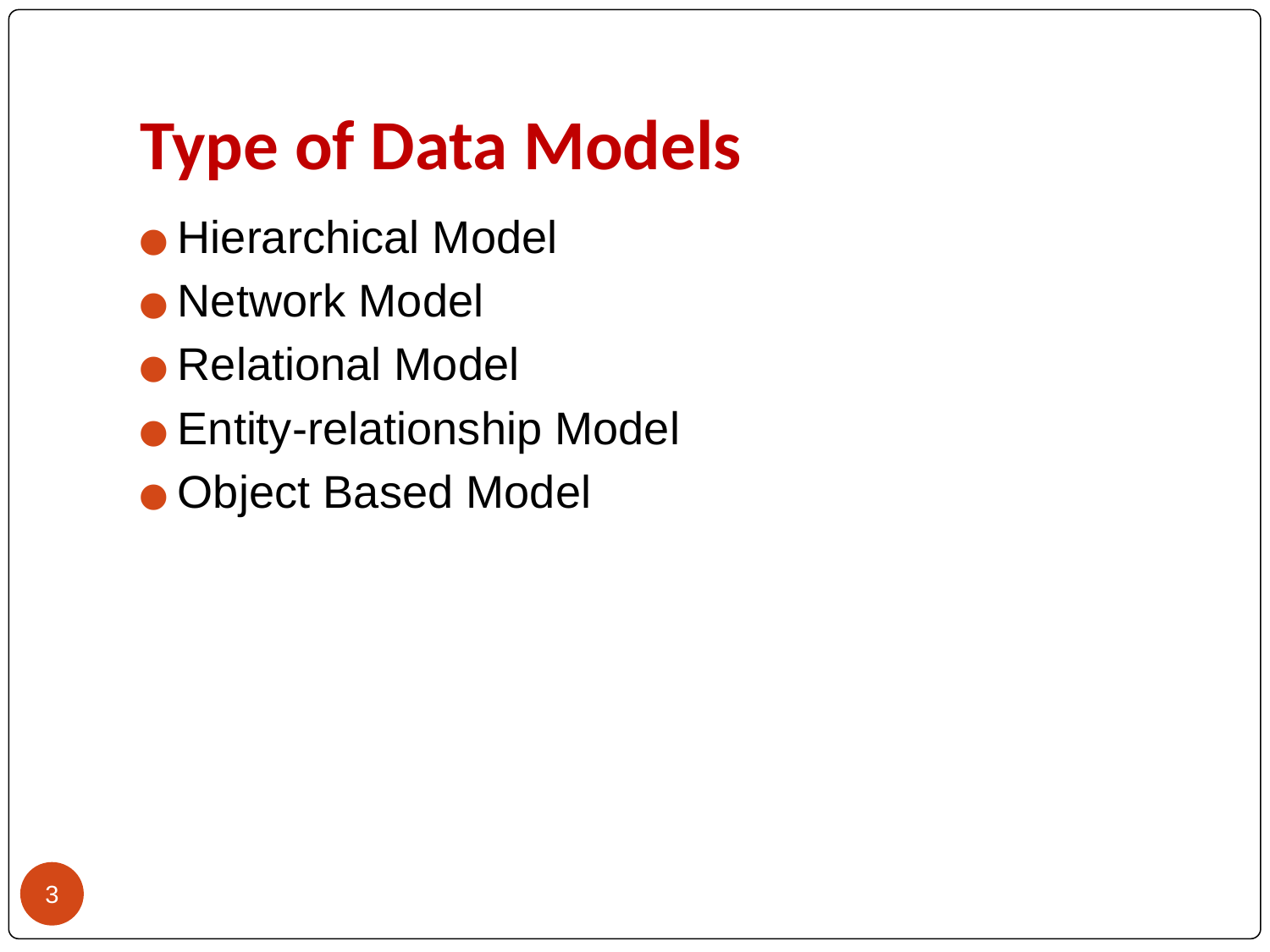

# Type of Data Models
Hierarchical Model
Network Model
Relational Model
Entity-relationship Model
Object Based Model
3